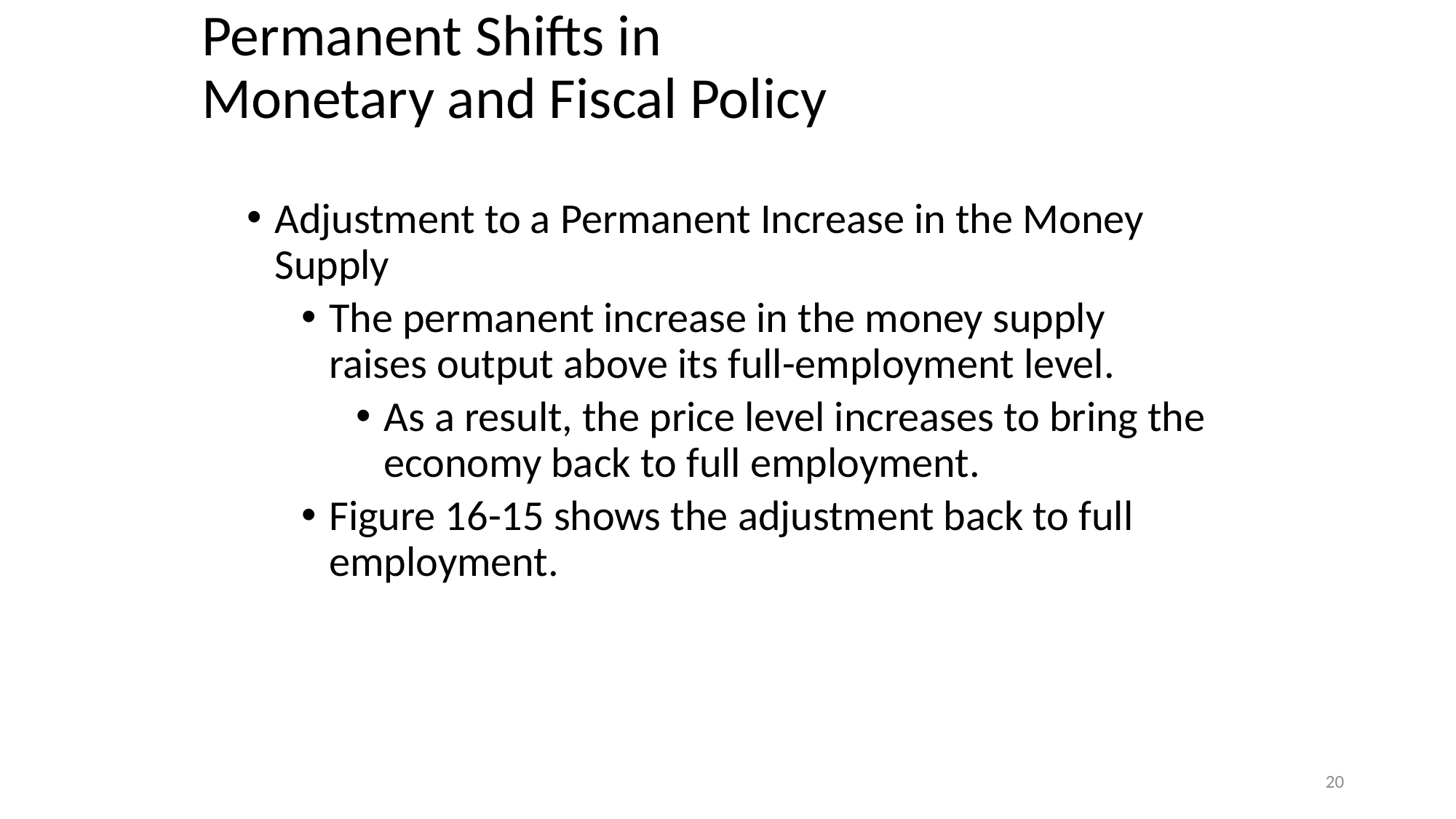

# Permanent Shifts in Monetary and Fiscal Policy
Adjustment to a Permanent Increase in the Money Supply
The permanent increase in the money supply raises output above its full-employment level.
As a result, the price level increases to bring the economy back to full employment.
Figure 16-15 shows the adjustment back to full employment.
20